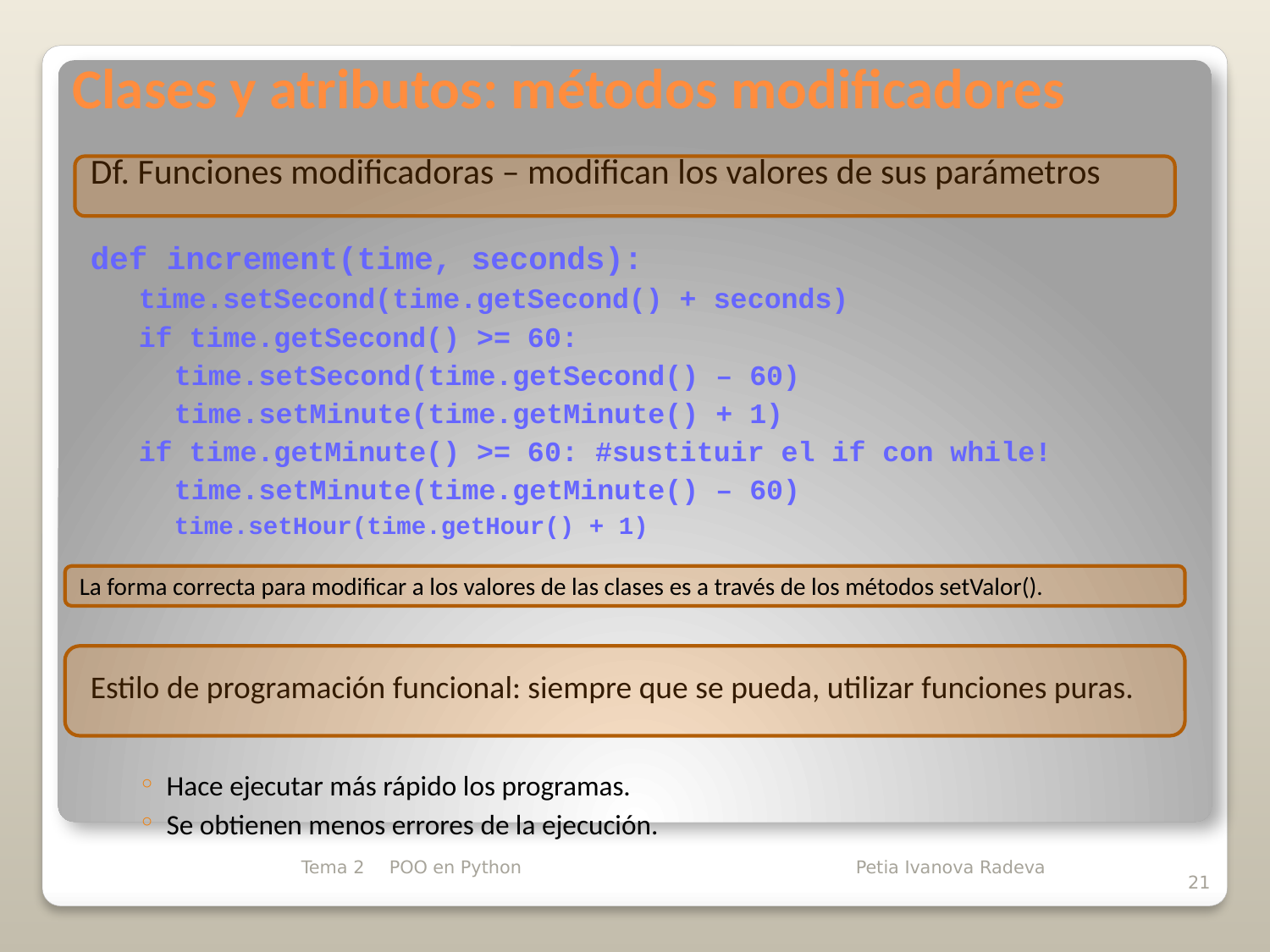

# Clases y atributos: métodos modificadores
Df. Funciones modificadoras – modifican los valores de sus parámetros

def increment(time, seconds):
time.setSecond(time.getSecond() + seconds)
if time.getSecond() >= 60:
time.setSecond(time.getSecond() – 60)
time.setMinute(time.getMinute() + 1)
if time.getMinute() >= 60: #sustituir el if con while!
time.setMinute(time.getMinute() – 60)
time.setHour(time.getHour() + 1)

Estilo de programación funcional: siempre que se pueda, utilizar funciones puras.

Hace ejecutar más rápido los programas.
Se obtienen menos errores de la ejecución.

La forma correcta para modificar a los valores de las clases es a través de los métodos setValor().

Tema 2
POO en Python
21